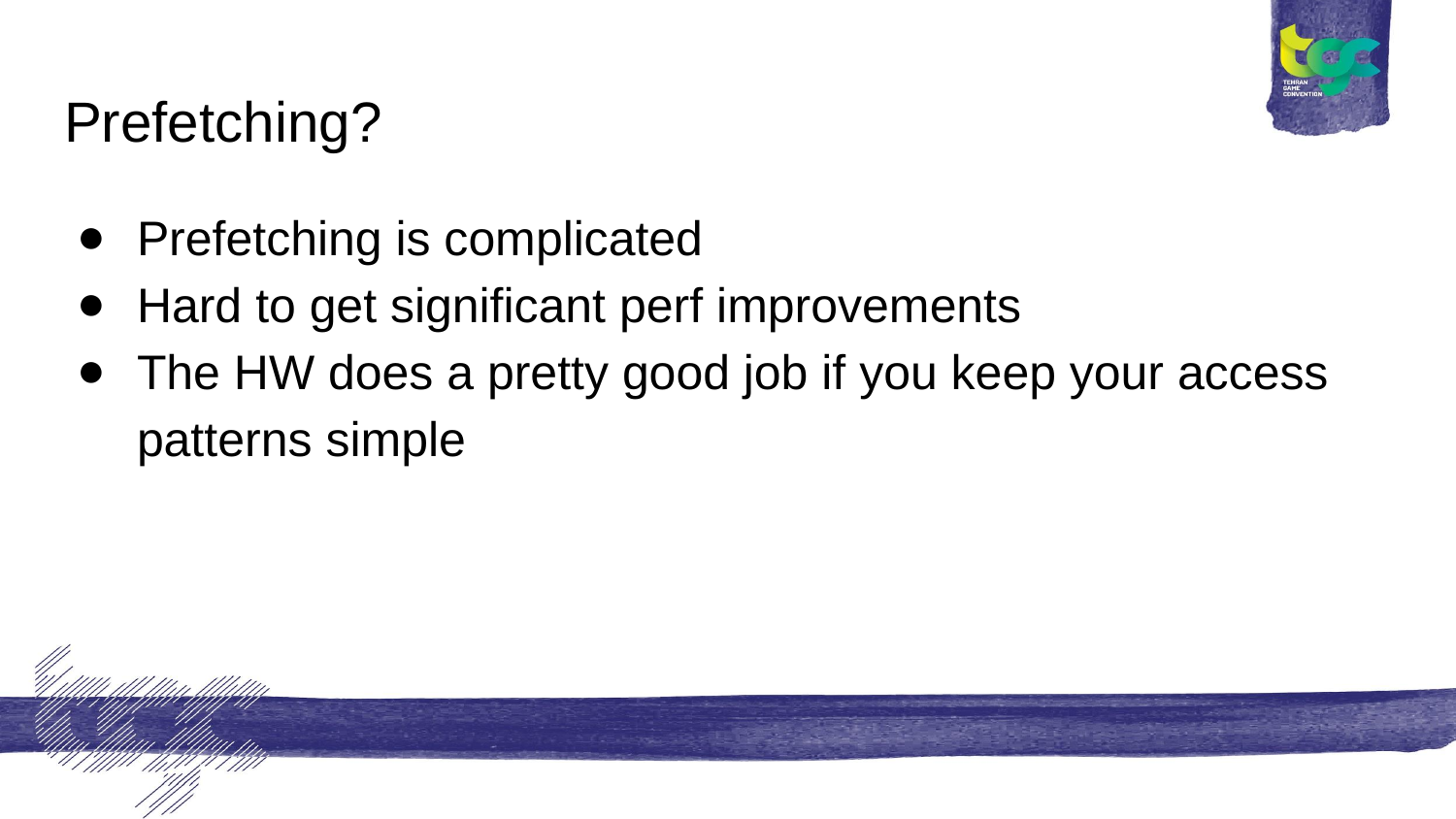

# Prefetching?
Prefetching is complicated
Hard to get significant perf improvements
The HW does a pretty good job if you keep your access patterns simple